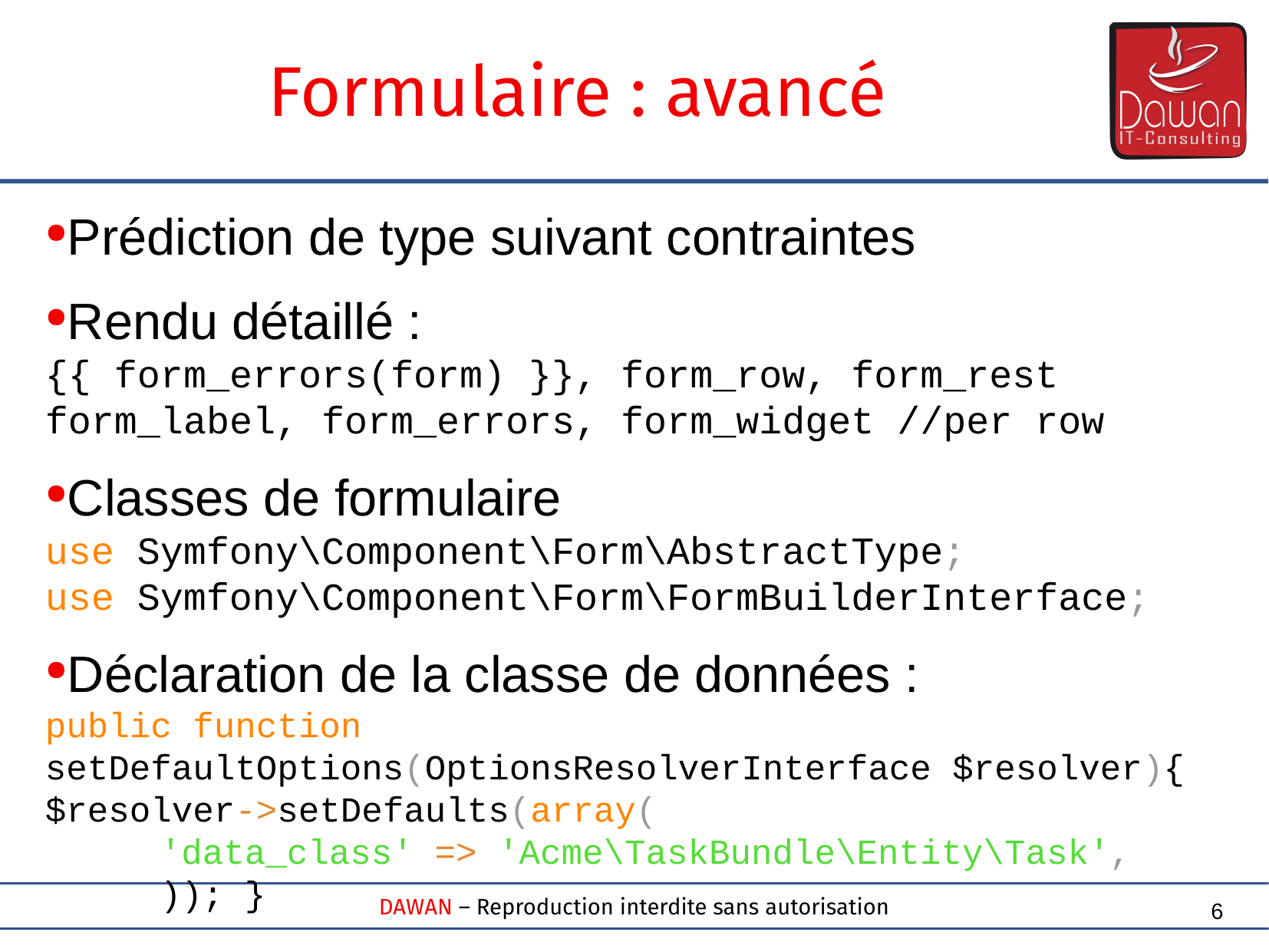

Formulaire : avancé
Prédiction de type suivant contraintes
Rendu détaillé :
{{ form_errors(form) }}, form_row, form_rest
form_label, form_errors, form_widget //per row
Classes de formulaire
use Symfony\Component\Form\AbstractType;
use Symfony\Component\Form\FormBuilderInterface;
Déclaration de la classe de données :
public function setDefaultOptions(OptionsResolverInterface $resolver){	$resolver->setDefaults(array(
	'data_class' => 'Acme\TaskBundle\Entity\Task',
	)); }
6